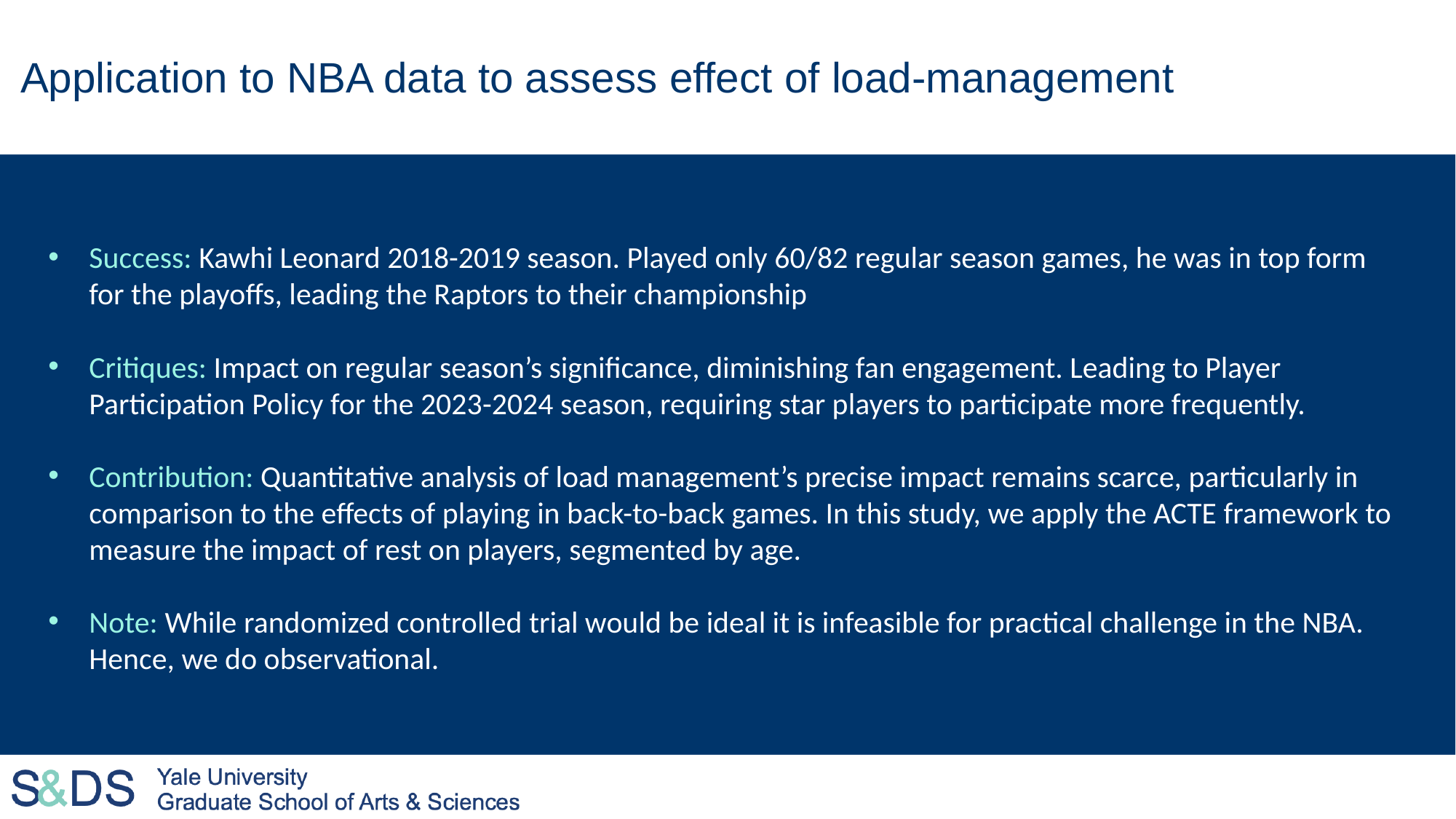

Application to NBA data to assess effect of load-management

Success: Kawhi Leonard 2018-2019 season. Played only 60/82 regular season games, he was in top form for the playoffs, leading the Raptors to their championship

Critiques: Impact on regular season’s significance, diminishing fan engagement. Leading to Player Participation Policy for the 2023-2024 season, requiring star players to participate more frequently.

Contribution: Quantitative analysis of load management’s precise impact remains scarce, particularly in comparison to the effects of playing in back-to-back games. In this study, we apply the ACTE framework to measure the impact of rest on players, segmented by age.

Note: While randomized controlled trial would be ideal it is infeasible for practical challenge in the NBA. Hence, we do observational.